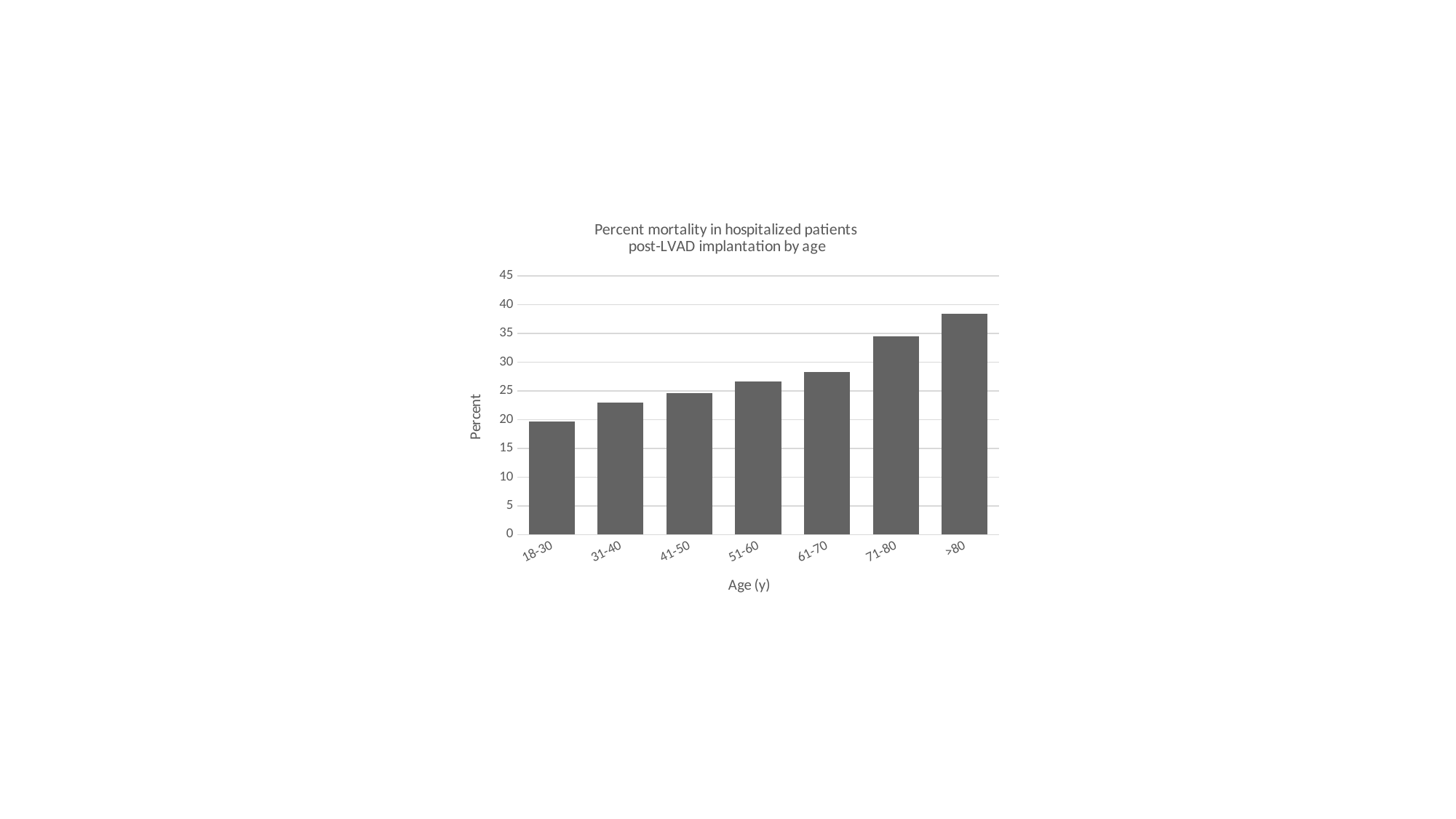

### Chart: Percent mortality in hospitalized patients
post-LVAD implantation by age

| Category |  |
|---|---|
| 18-30 | 19.70802919708029 |
| 31-40 | 22.959183673469383 |
| 41-50 | 24.6684350132626 |
| 51-60 | 26.645768025078375 |
| 61-70 | 28.2780410742496 |
| 71-80 | 34.466019417475735 |
| >80 | 38.46153846153846 |